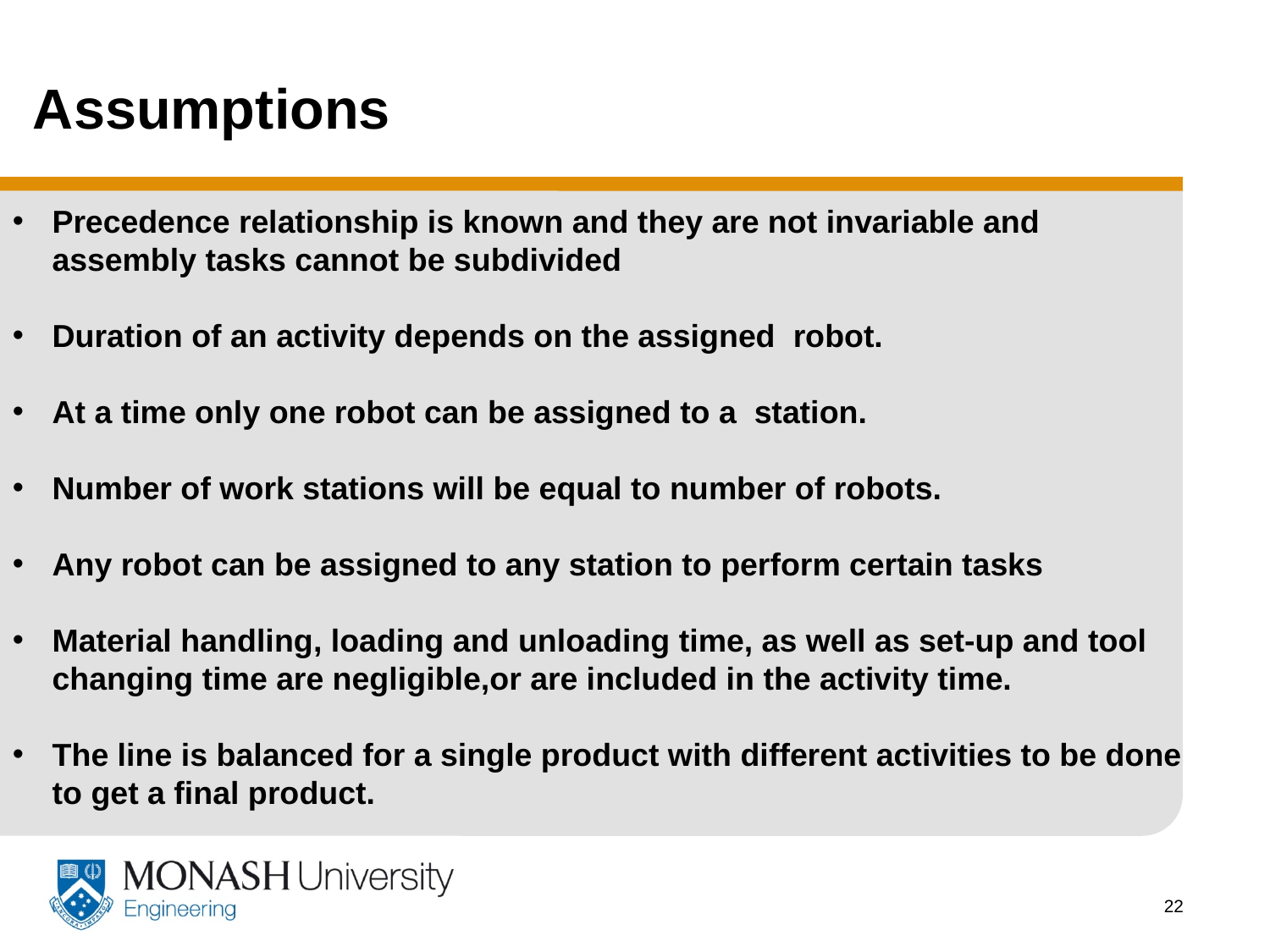

# Assumptions

Precedence relationship is known and they are not invariable and assembly tasks cannot be subdivided

Duration of an activity depends on the assigned  robot.

At a time only one robot can be assigned to a  station.

Number of work stations will be equal to number of robots.

Any robot can be assigned to any station to perform certain tasks

Material handling, loading and unloading time, as well as set-up and tool changing time are negligible,or are included in the activity time.

The line is balanced for a single product with different activities to be done to get a final product.